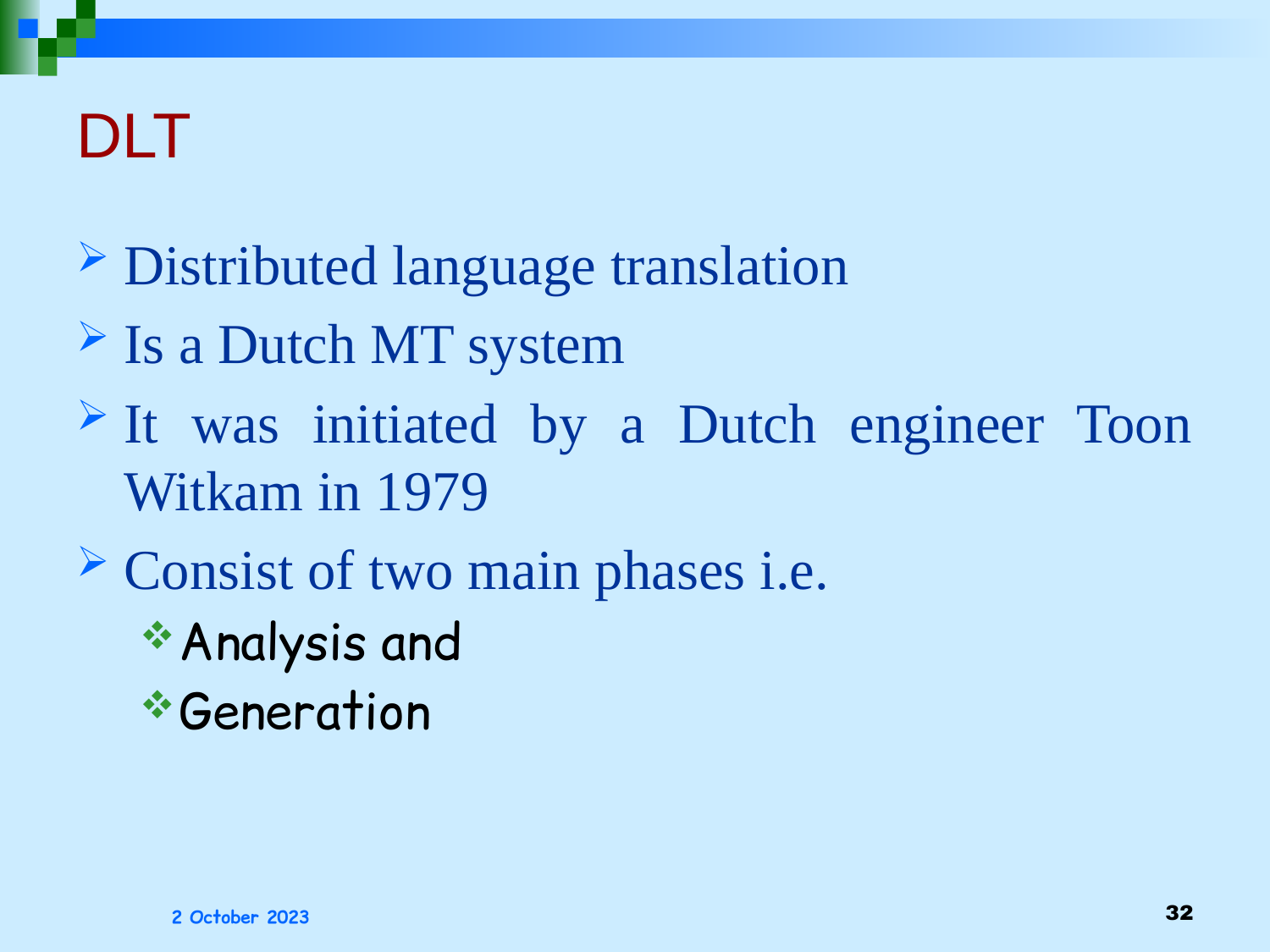

# DLT
Distributed language translation
Is a Dutch MT system
It was initiated by a Dutch engineer Toon Witkam in 1979
Consist of two main phases i.e.
Analysis and
Generation

2 October 2023
32